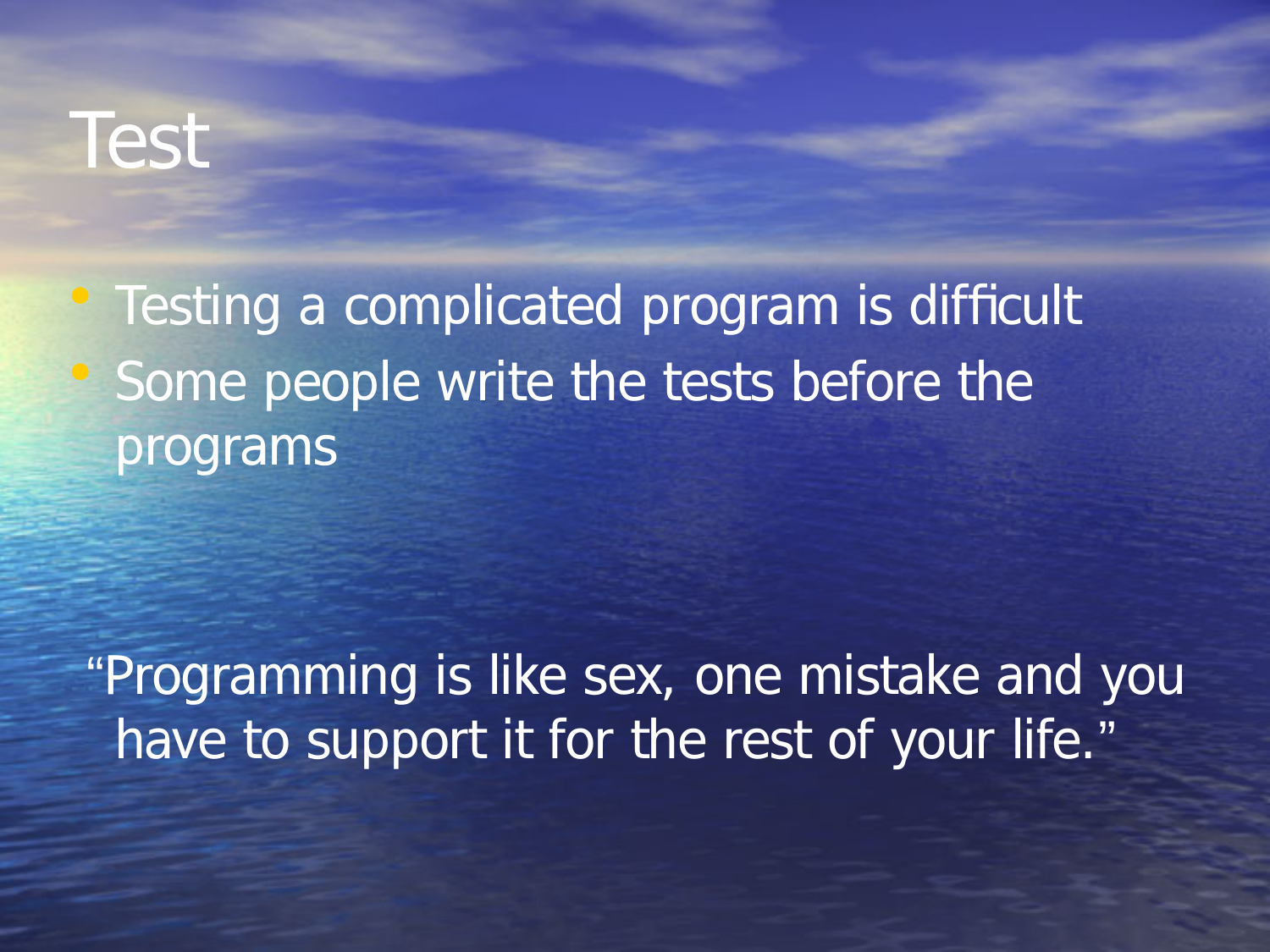

Test
Testing a complicated program is difficult
Some people write the tests before the programs

 “Programming is like sex, one mistake and you have to support it for the rest of your life.”